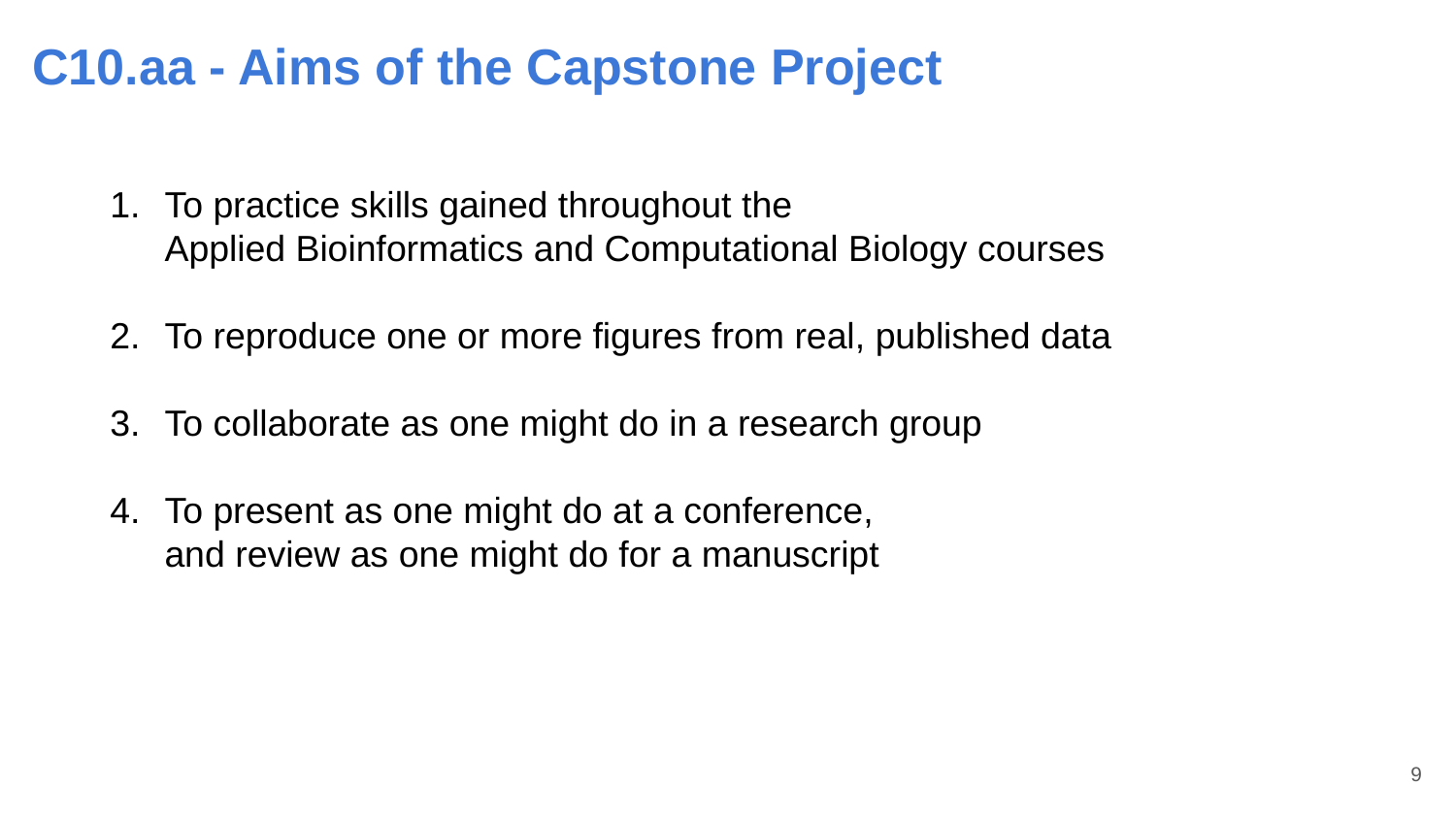

# C10.aa - Aims of the Capstone Project

To practice skills gained throughout the
Applied Bioinformatics and Computational Biology courses
To reproduce one or more figures from real, published data
To collaborate as one might do in a research group
To present as one might do at a conference,
and review as one might do for a manuscript
9